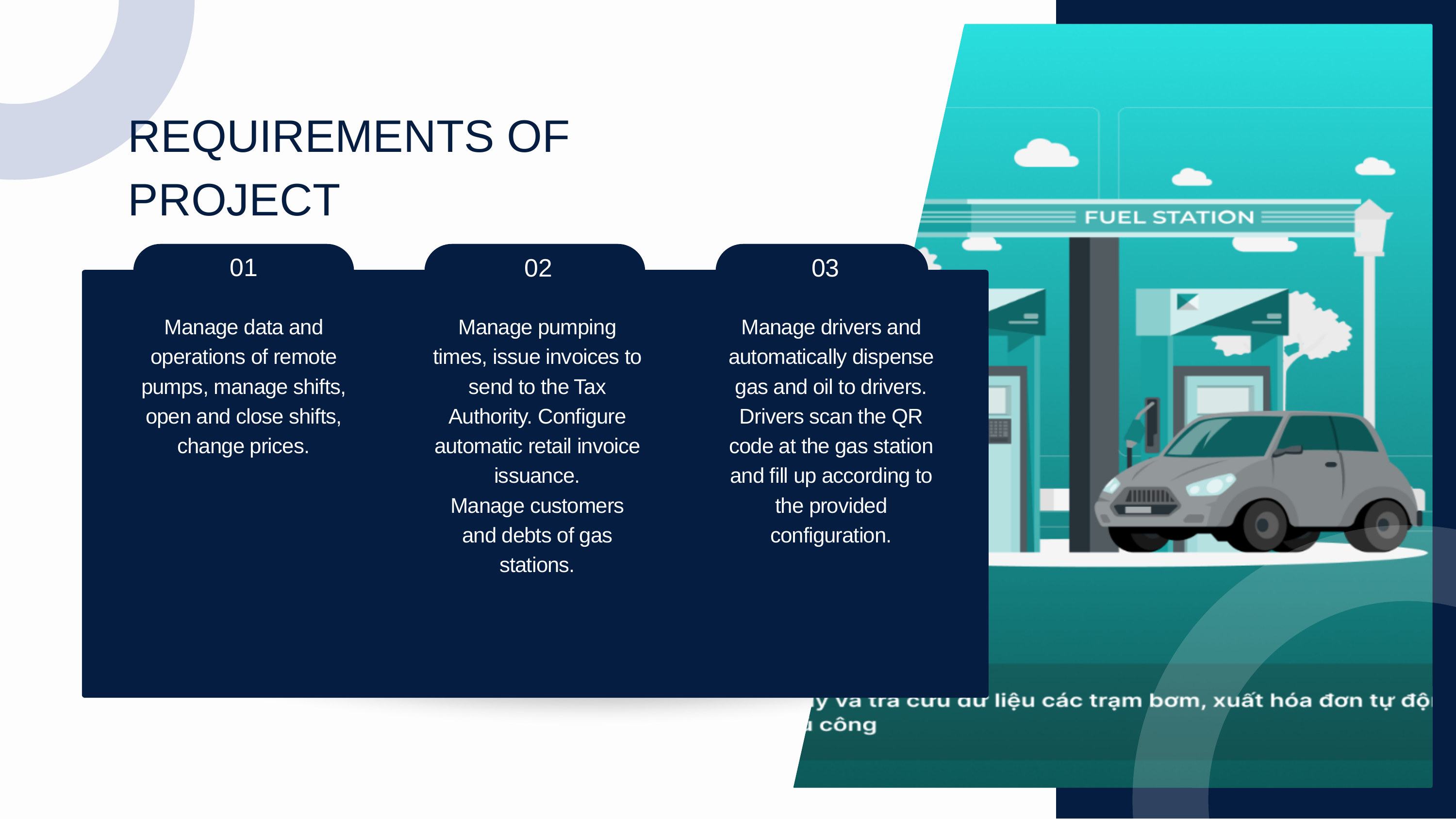

REQUIREMENTS OF PROJECT

01

 02

 03

Manage data and operations of remote pumps, manage shifts, open and close shifts, change prices.
Manage pumping times, issue invoices to send to the Tax Authority. Configure automatic retail invoice issuance.
Manage customers and debts of gas stations.
Manage drivers and automatically dispense gas and oil to drivers. Drivers scan the QR code at the gas station and fill up according to the provided configuration.